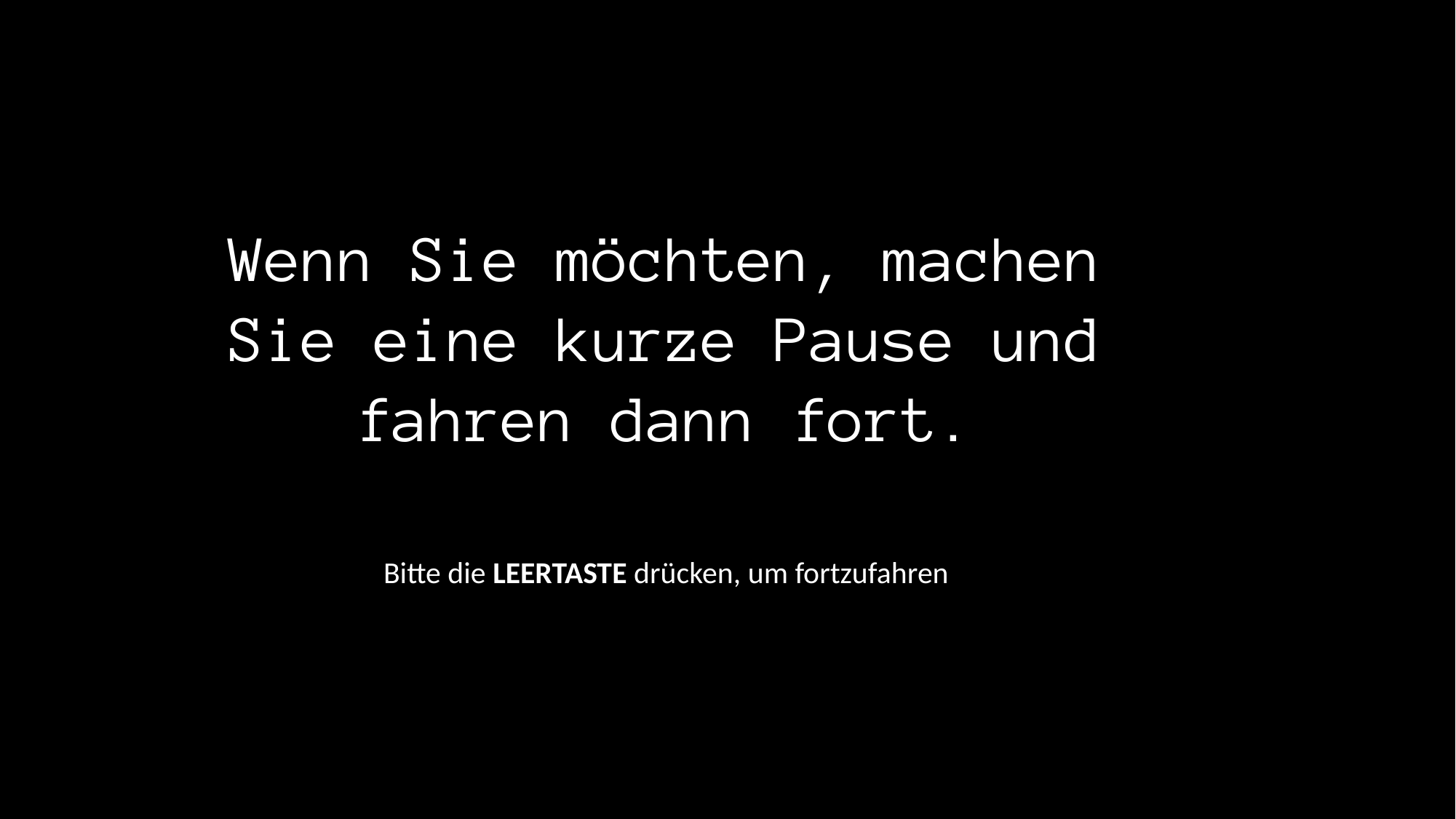

Wenn Sie möchten, machen Sie eine kurze Pause und fahren dann fort.

Bitte die LEERTASTE drücken, um fortzufahren